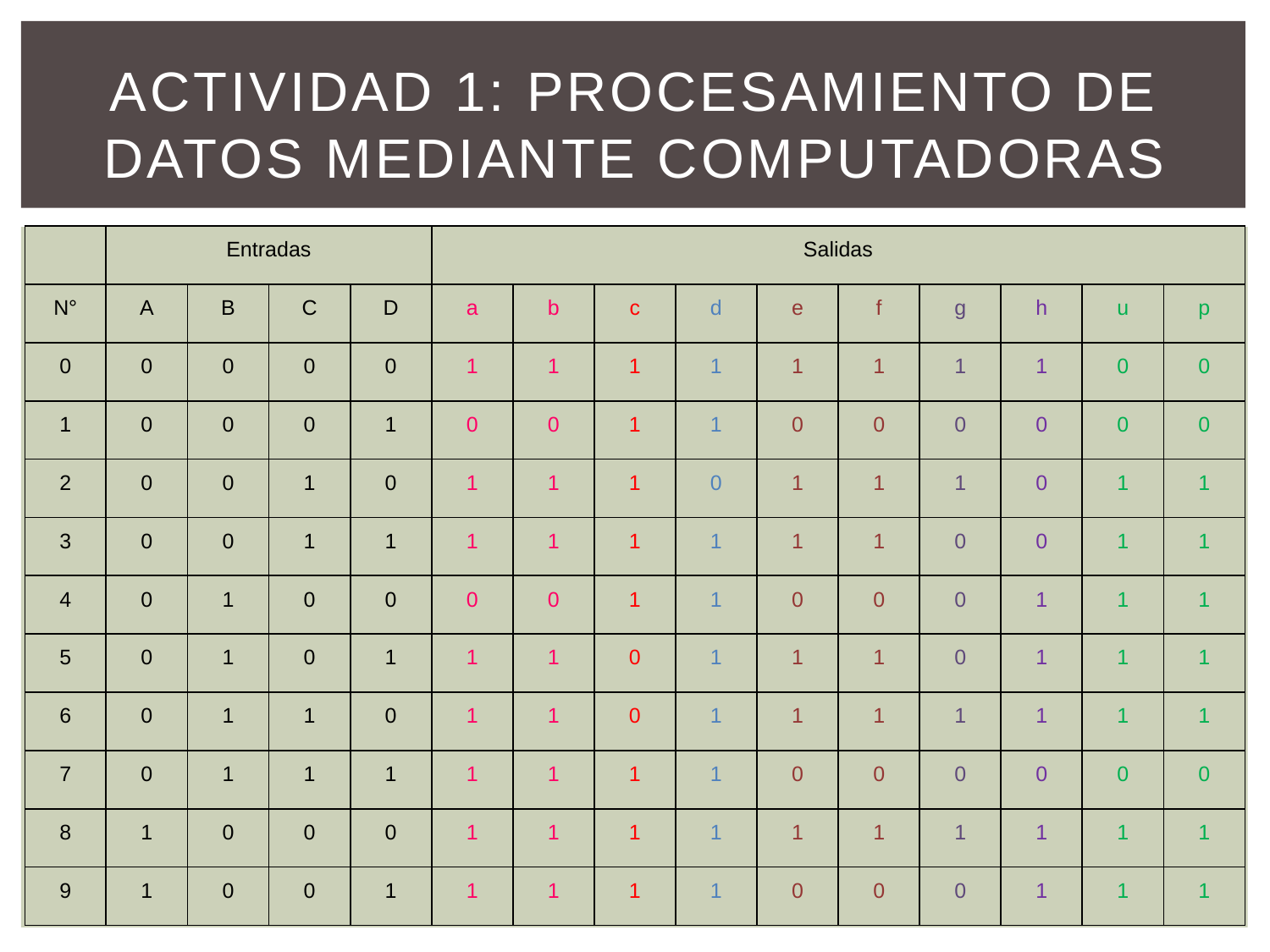

# Actividad 1: Procesamiento de datos mediante computadoras
|  | Entradas |  |  |  | Salidas |  |  |  |  |  |  |  |  |  |
| --- | --- | --- | --- | --- | --- | --- | --- | --- | --- | --- | --- | --- | --- | --- |
| N° | A | B | C | D | a | b | c | d | e | f | g | h | u | p |
| 0 | 0 | 0 | 0 | 0 | 1 | 1 | 1 | 1 | 1 | 1 | 1 | 1 | 0 | 0 |
| 1 | 0 | 0 | 0 | 1 | 0 | 0 | 1 | 1 | 0 | 0 | 0 | 0 | 0 | 0 |
| 2 | 0 | 0 | 1 | 0 | 1 | 1 | 1 | 0 | 1 | 1 | 1 | 0 | 1 | 1 |
| 3 | 0 | 0 | 1 | 1 | 1 | 1 | 1 | 1 | 1 | 1 | 0 | 0 | 1 | 1 |
| 4 | 0 | 1 | 0 | 0 | 0 | 0 | 1 | 1 | 0 | 0 | 0 | 1 | 1 | 1 |
| 5 | 0 | 1 | 0 | 1 | 1 | 1 | 0 | 1 | 1 | 1 | 0 | 1 | 1 | 1 |
| 6 | 0 | 1 | 1 | 0 | 1 | 1 | 0 | 1 | 1 | 1 | 1 | 1 | 1 | 1 |
| 7 | 0 | 1 | 1 | 1 | 1 | 1 | 1 | 1 | 0 | 0 | 0 | 0 | 0 | 0 |
| 8 | 1 | 0 | 0 | 0 | 1 | 1 | 1 | 1 | 1 | 1 | 1 | 1 | 1 | 1 |
| 9 | 1 | 0 | 0 | 1 | 1 | 1 | 1 | 1 | 0 | 0 | 0 | 1 | 1 | 1 |